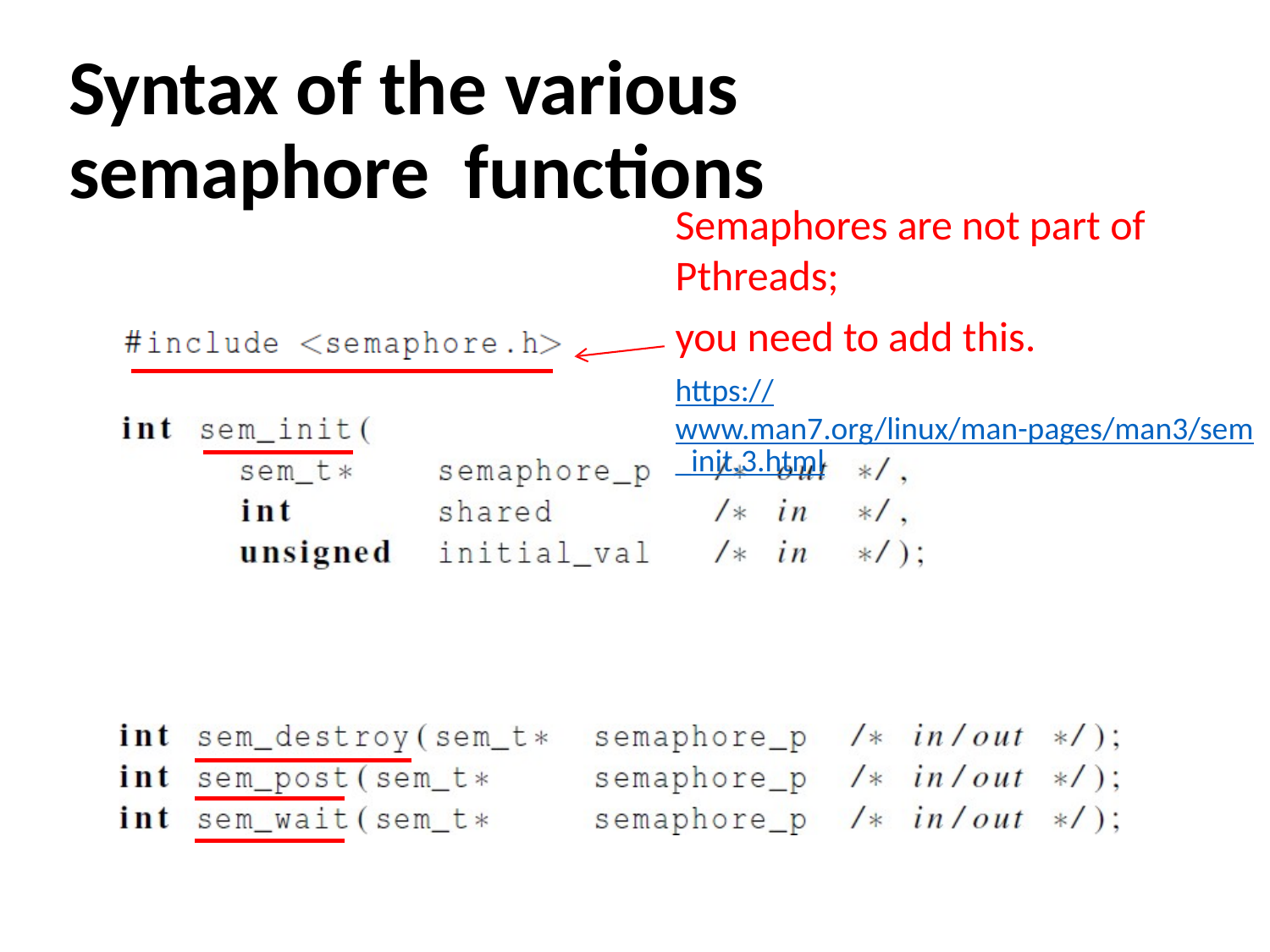

# Syntax of the various semaphore  functions
Semaphores are not part of  Pthreads;
you need to add this.
https://www.man7.org/linux/man-pages/man3/sem_init.3.html